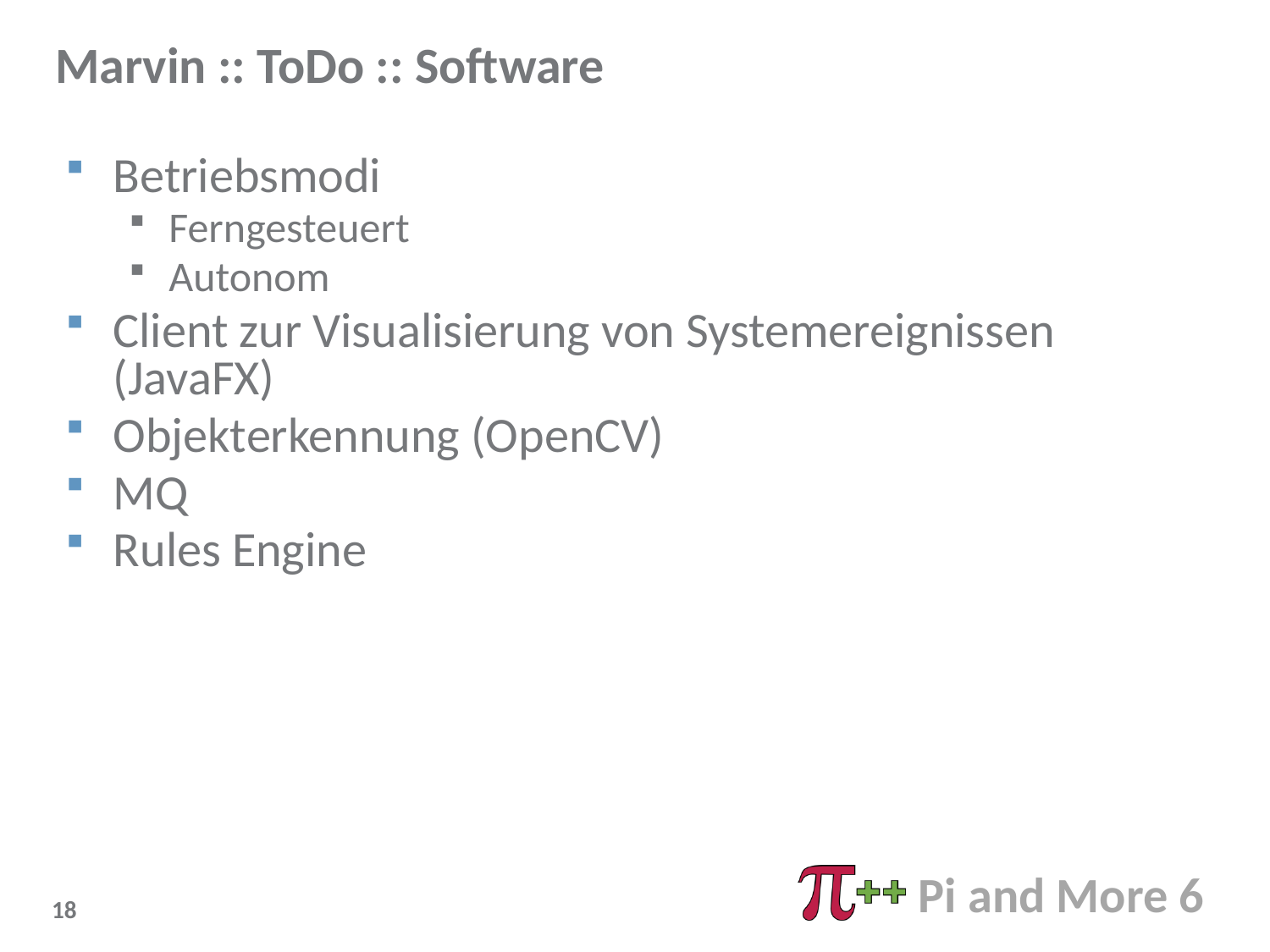

# Marvin :: ToDo :: Software
Betriebsmodi
Ferngesteuert
Autonom
Client zur Visualisierung von Systemereignissen (JavaFX)
Objekterkennung (OpenCV)
MQ
Rules Engine